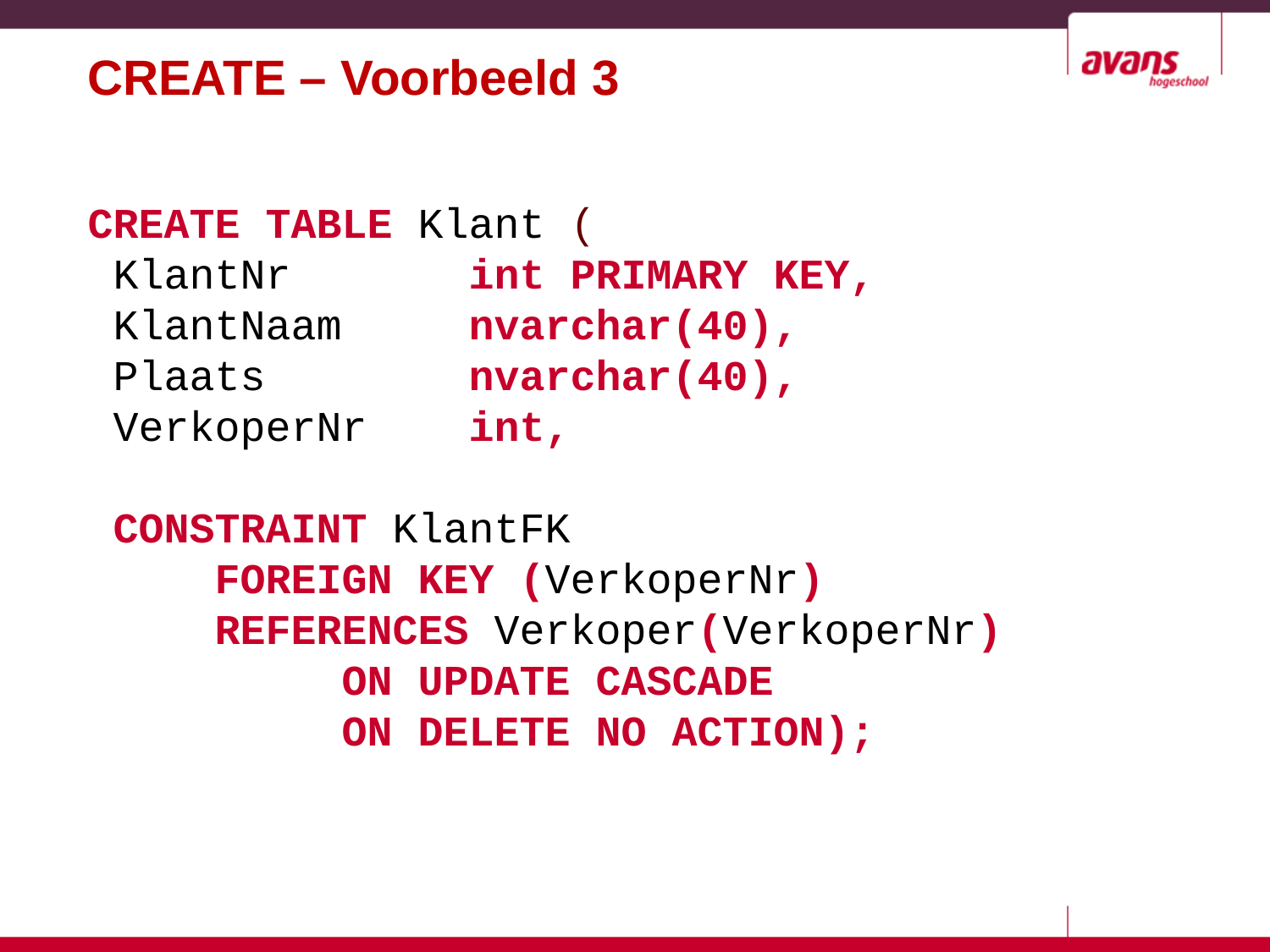

CREATE – Voorbeeld 3
CREATE TABLE Klant (
 KlantNr		int PRIMARY KEY,
 KlantNaam	nvarchar(40),
 Plaats		nvarchar(40),
 VerkoperNr	int,

 CONSTRAINT KlantFK
 	FOREIGN KEY (VerkoperNr)
	REFERENCES Verkoper(VerkoperNr)
		ON UPDATE CASCADE
		ON DELETE NO ACTION);